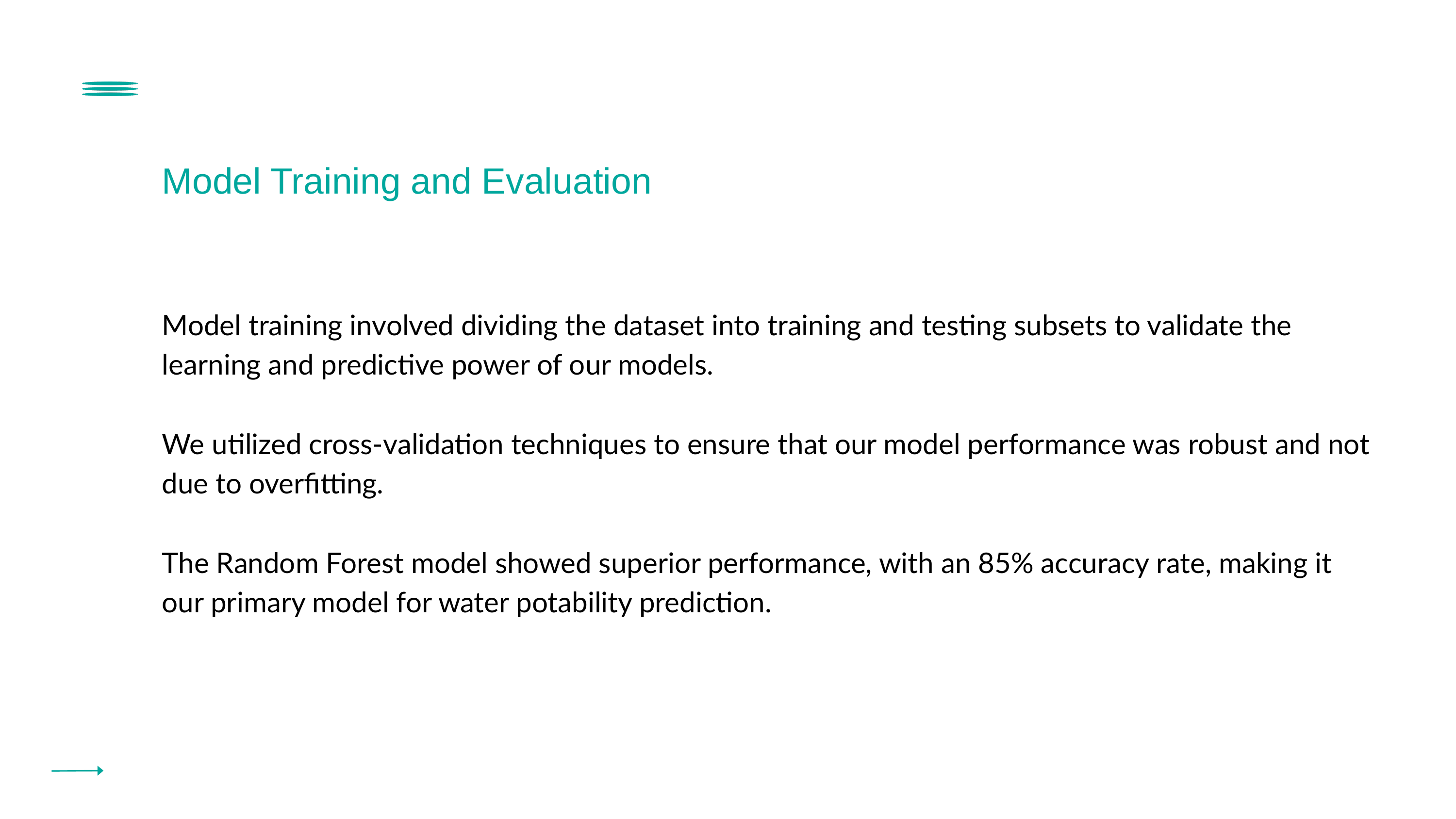

Model Training and Evaluation
Model training involved dividing the dataset into training and testing subsets to validate the learning and predictive power of our models.

We utilized cross-validation techniques to ensure that our model performance was robust and not due to overfitting.

The Random Forest model showed superior performance, with an 85% accuracy rate, making it our primary model for water potability prediction.